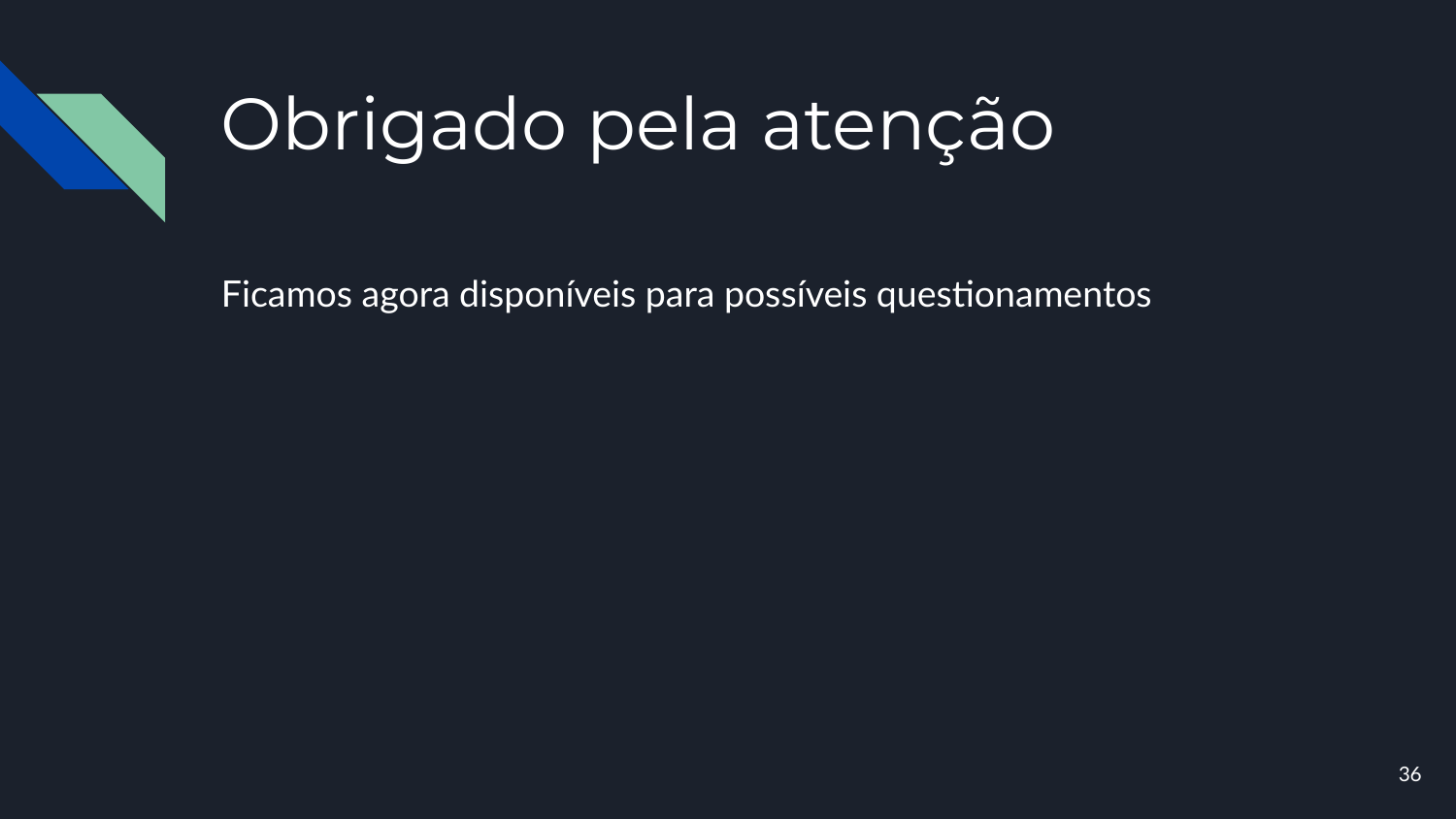

# Obrigado pela atenção
Ficamos agora disponíveis para possíveis questionamentos
36